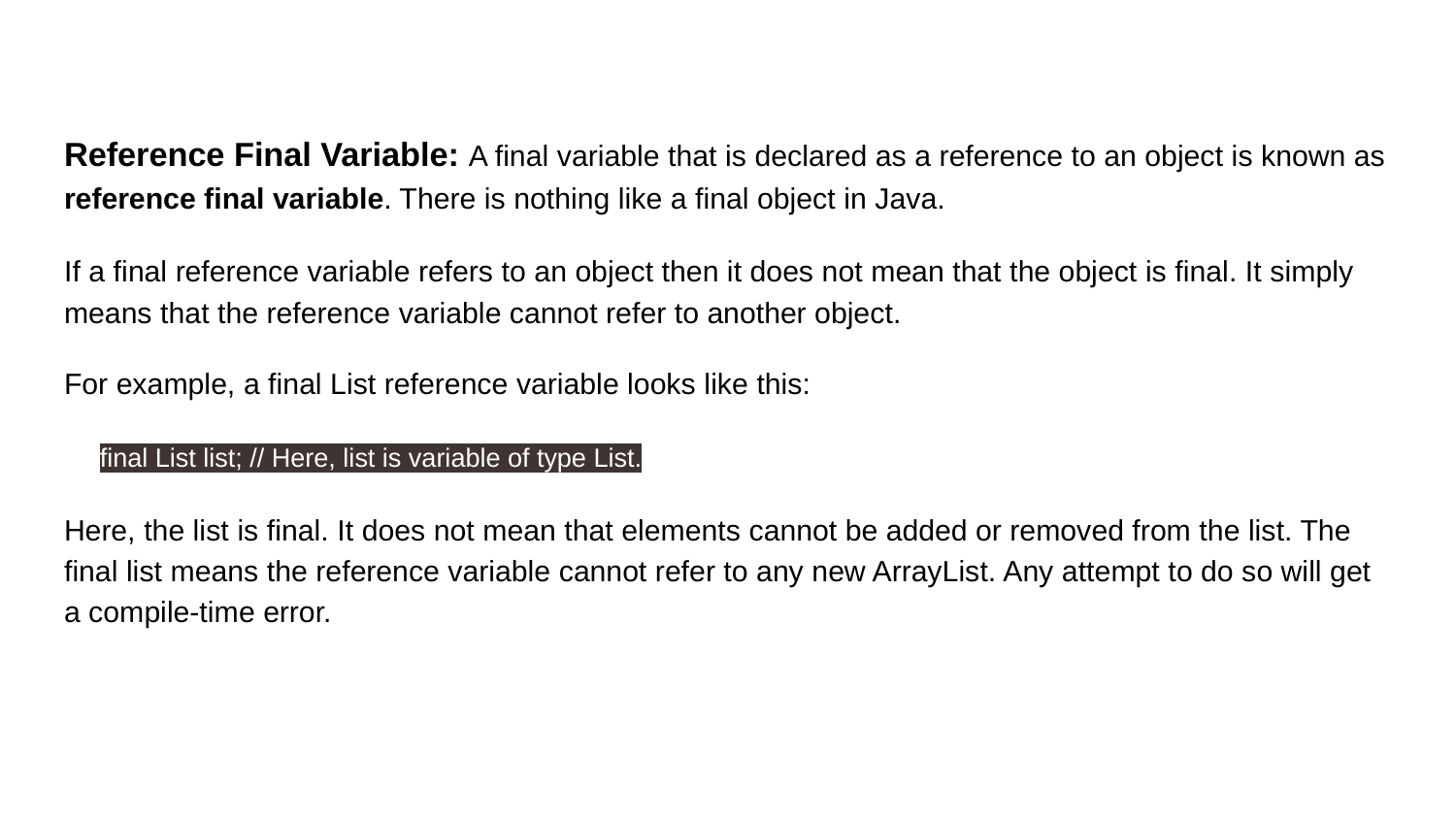

Reference Final Variable: A final variable that is declared as a reference to an object is known as reference final variable. There is nothing like a final object in Java.
If a final reference variable refers to an object then it does not mean that the object is final. It simply means that the reference variable cannot refer to another object.
For example, a final List reference variable looks like this:
final List list; // Here, list is variable of type List.
Here, the list is final. It does not mean that elements cannot be added or removed from the list. The final list means the reference variable cannot refer to any new ArrayList. Any attempt to do so will get a compile-time error.